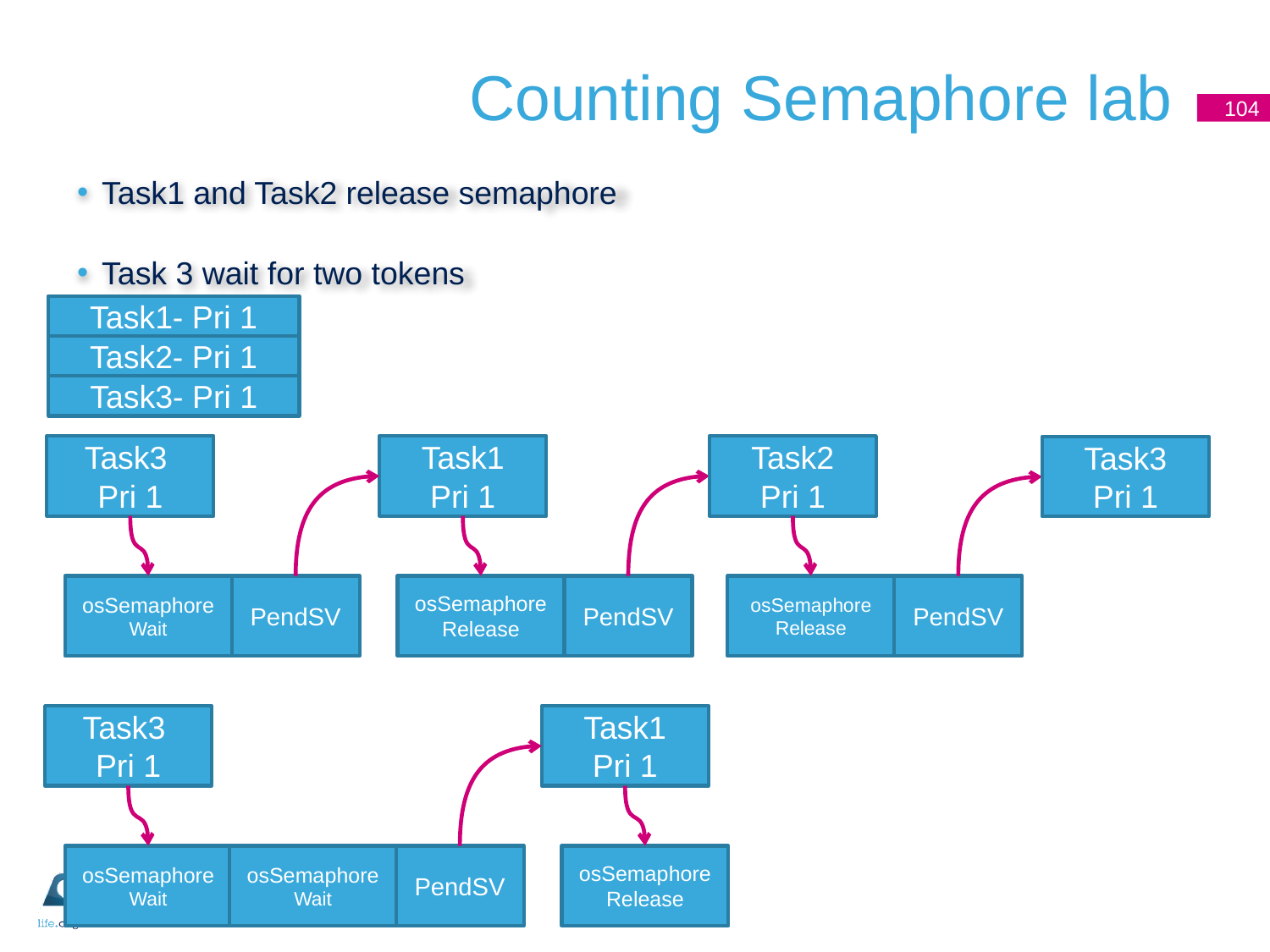

# Counting Semaphore lab
104
Task1 and Task2 release semaphore
Task 3 wait for two tokens
Task1- Pri 1
Task2- Pri 1
Task3- Pri 1
Task2
Pri 1
Task3
Pri 1
Task1
Pri 1
Task3
Pri 1
osSemaphore
Release
osSemaphore
Wait
osSemaphore
Release
PendSV
PendSV
PendSV
Task3
Pri 1
Task1
Pri 1
osSemaphore
Wait
osSemaphore
Release
osSemaphore
Wait
PendSV